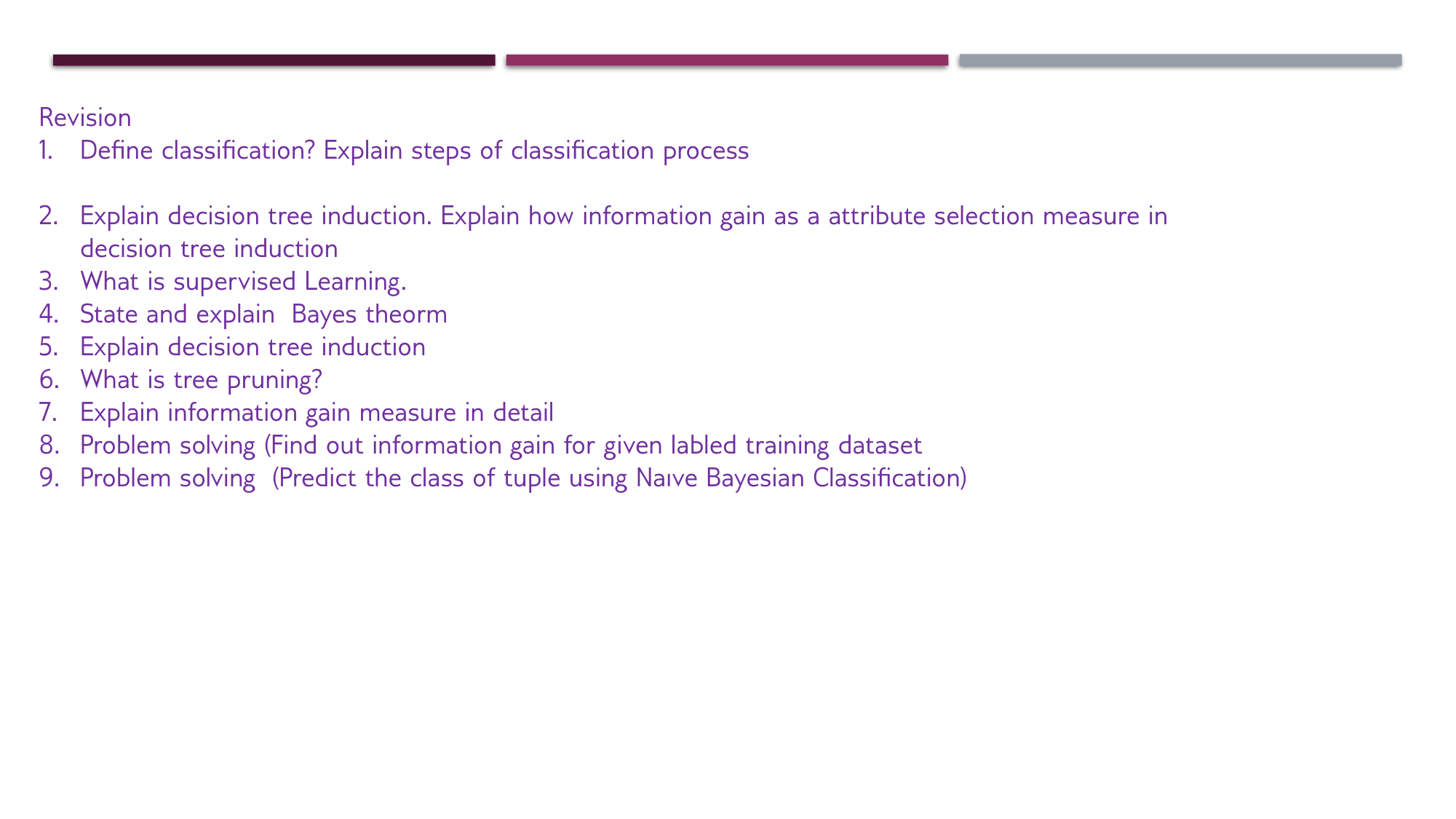

Revision
Define classification? Explain steps of classification process

Explain decision tree induction. Explain how information gain as a attribute selection measure in decision tree induction
What is supervised Learning.
State and explain  Bayes theorm
Explain decision tree induction
What is tree pruning?
Explain information gain measure in detail
Problem solving (Find out information gain for given labled training dataset
Problem solving  (Predict the class of tuple using Naıve Bayesian Classification)